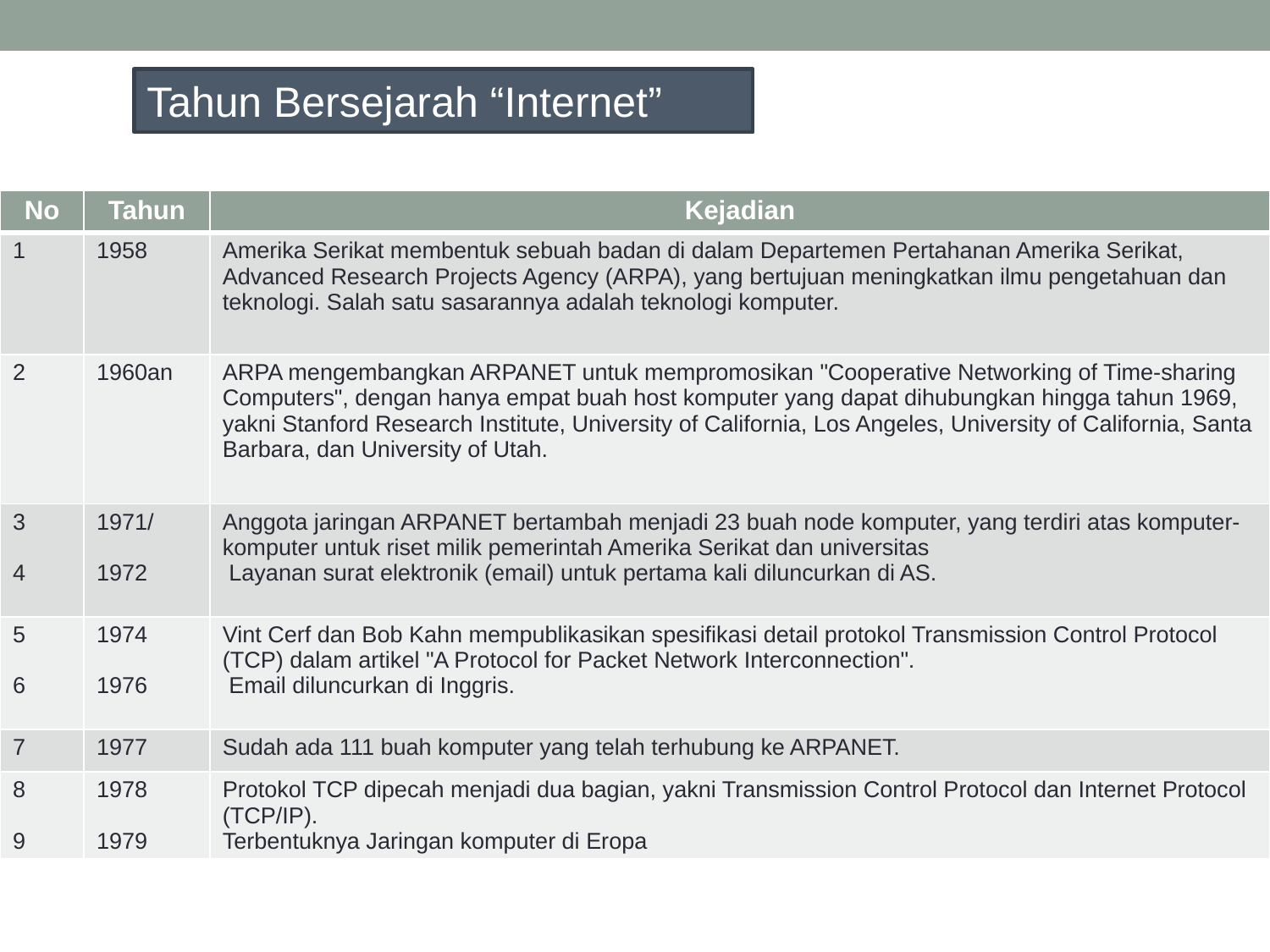

Tahun Bersejarah “Internet”
| No | Tahun | Kejadian |
| --- | --- | --- |
| 1 | 1958 | Amerika Serikat membentuk sebuah badan di dalam Departemen Pertahanan Amerika Serikat, Advanced Research Projects Agency (ARPA), yang bertujuan meningkatkan ilmu pengetahuan dan teknologi. Salah satu sasarannya adalah teknologi komputer. |
| 2 | 1960an | ARPA mengembangkan ARPANET untuk mempromosikan "Cooperative Networking of Time-sharing Computers", dengan hanya empat buah host komputer yang dapat dihubungkan hingga tahun 1969, yakni Stanford Research Institute, University of California, Los Angeles, University of California, Santa Barbara, dan University of Utah. |
| 3 4 | 1971/ 1972 | Anggota jaringan ARPANET bertambah menjadi 23 buah node komputer, yang terdiri atas komputer-komputer untuk riset milik pemerintah Amerika Serikat dan universitas Layanan surat elektronik (email) untuk pertama kali diluncurkan di AS. |
| 5 6 | 1974 1976 | Vint Cerf dan Bob Kahn mempublikasikan spesifikasi detail protokol Transmission Control Protocol (TCP) dalam artikel "A Protocol for Packet Network Interconnection". Email diluncurkan di Inggris. |
| 7 | 1977 | Sudah ada 111 buah komputer yang telah terhubung ke ARPANET. |
| 8 9 | 1978 1979 | Protokol TCP dipecah menjadi dua bagian, yakni Transmission Control Protocol dan Internet Protocol (TCP/IP). Terbentuknya Jaringan komputer di Eropa |